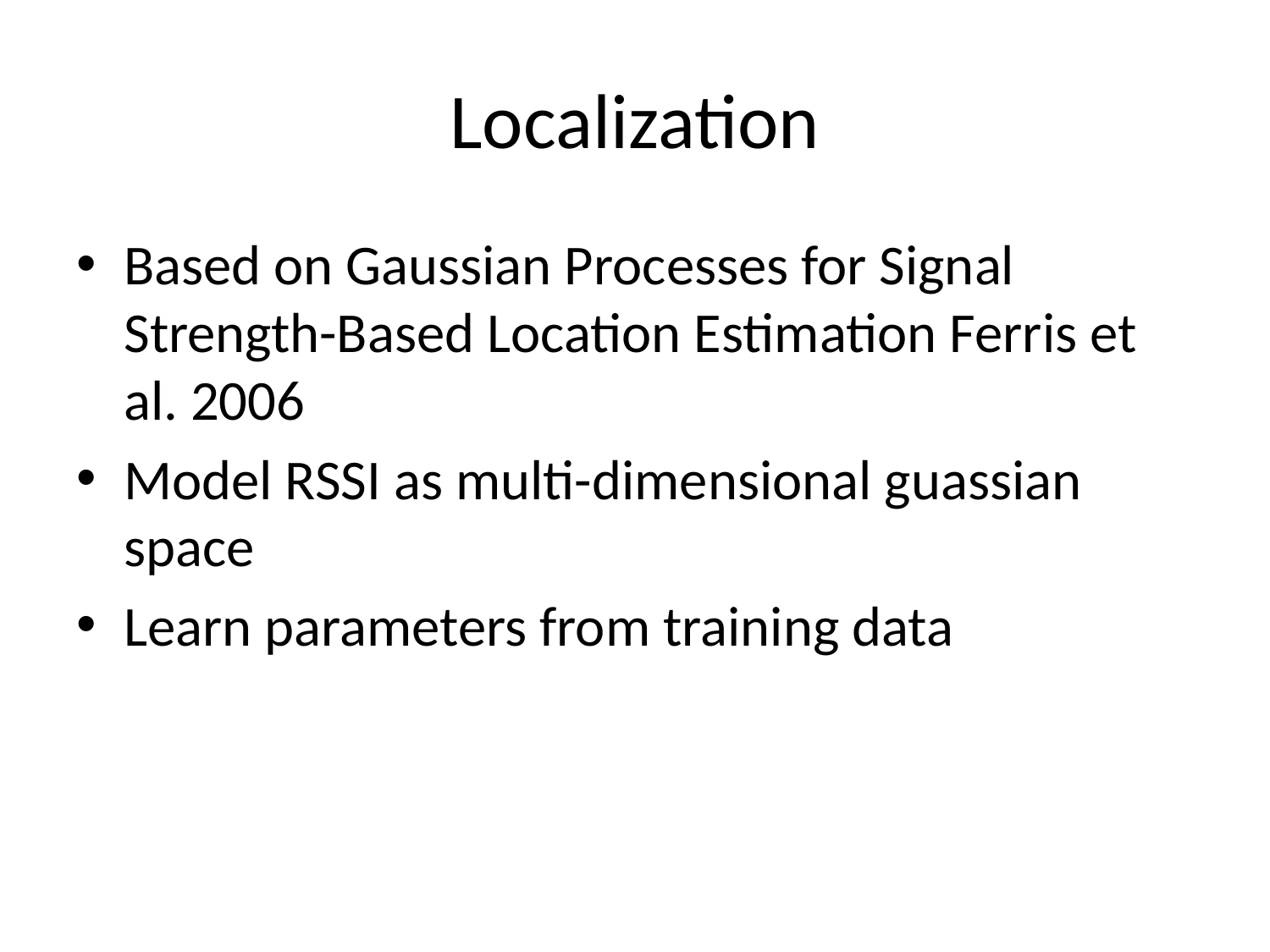

# Localization
Based on Gaussian Processes for Signal Strength-Based Location Estimation Ferris et al. 2006
Model RSSI as multi-dimensional guassian space
Learn parameters from training data